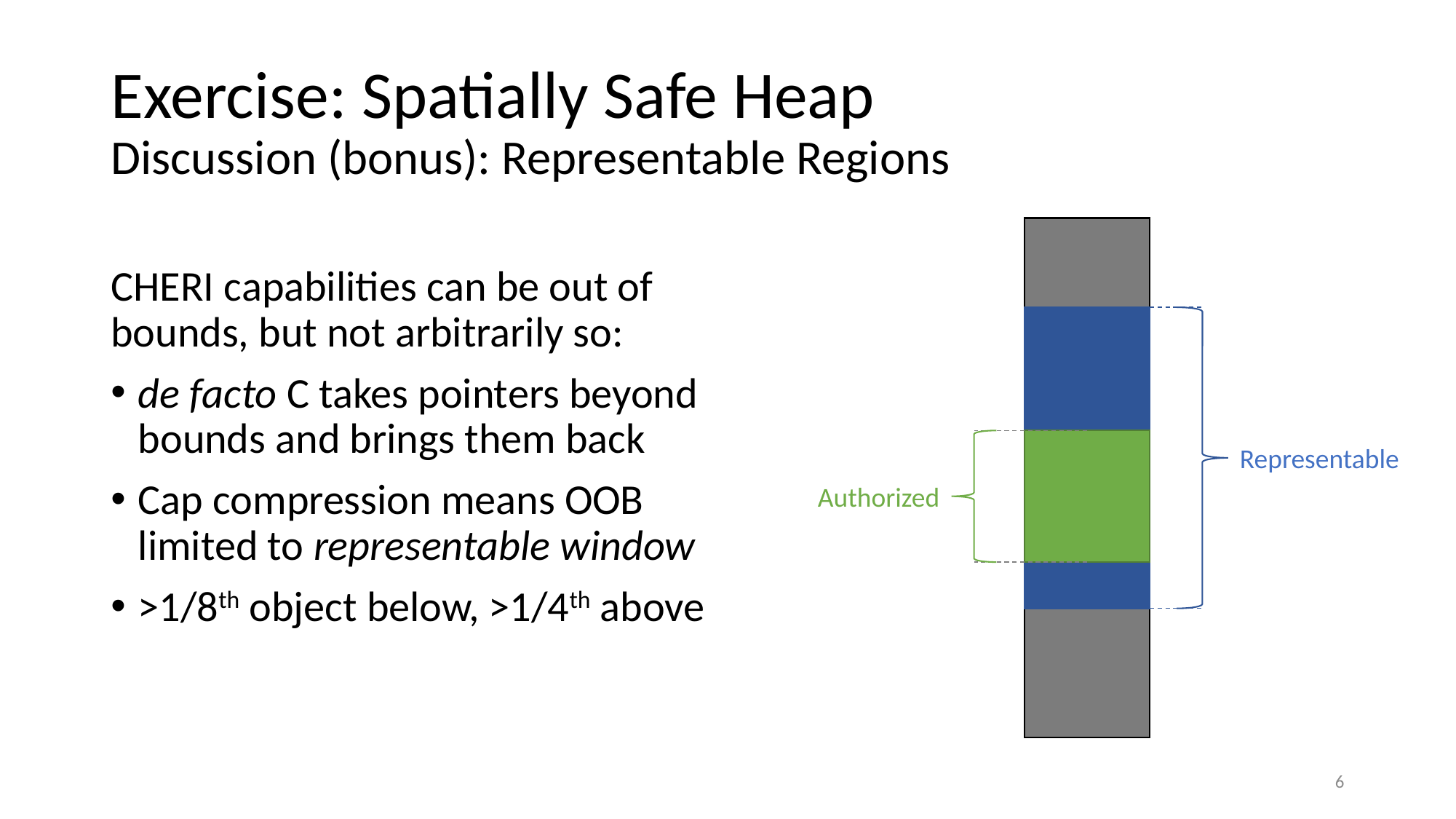

# Exercise: Spatially Safe Heap Discussion (bonus): Representable Regions
CHERI capabilities can be out of bounds, but not arbitrarily so:
de facto C takes pointers beyond bounds and brings them back
Cap compression means OOB limited to representable window
>1/8th object below, >1/4th above

Representable
Authorized
6